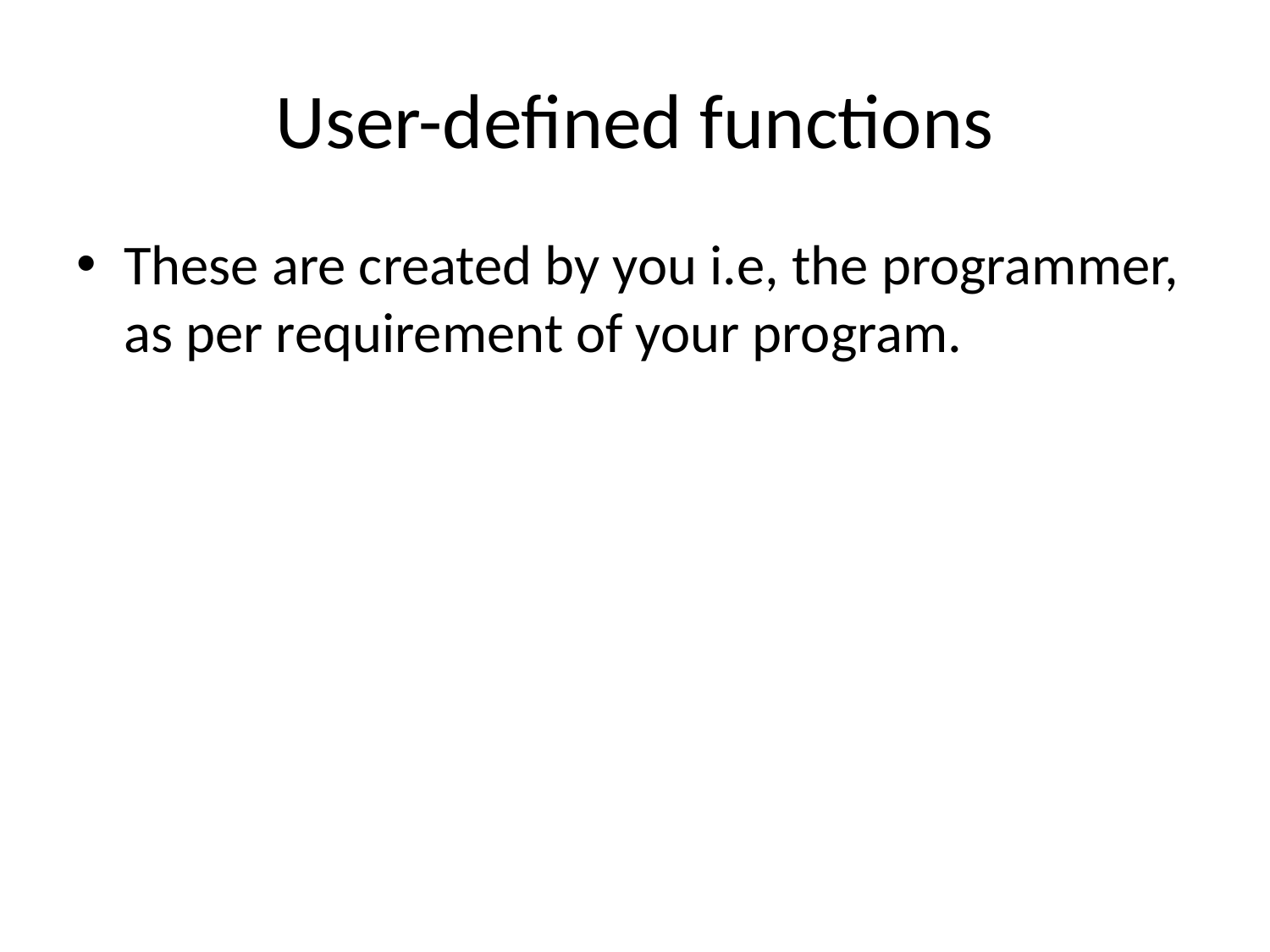

# User-defined functions
These are created by you i.e, the programmer, as per requirement of your program.